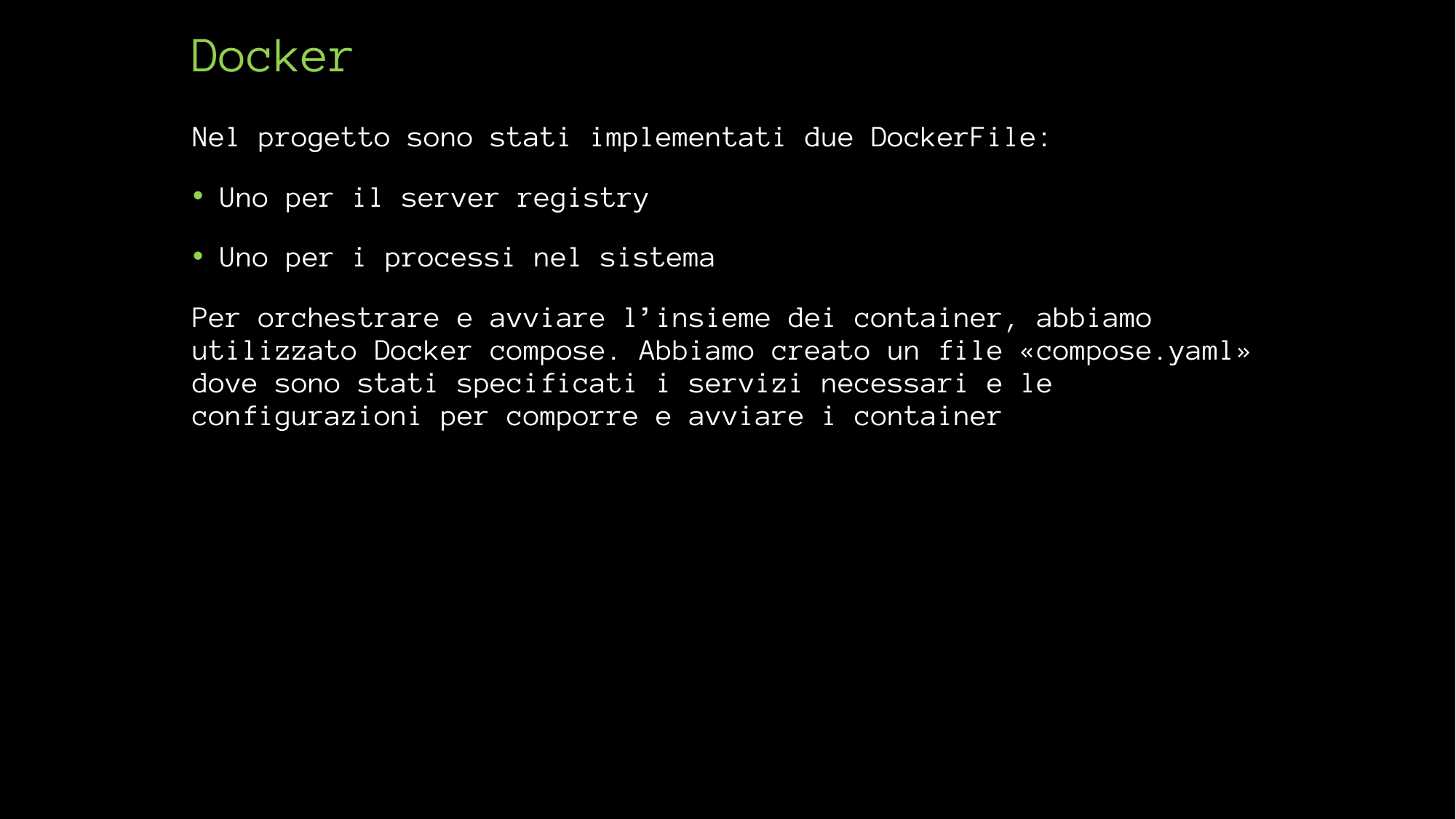

# Docker
Nel progetto sono stati implementati due DockerFile:
Uno per il server registry
Uno per i processi nel sistema
Per orchestrare e avviare l’insieme dei container, abbiamo utilizzato Docker compose. Abbiamo creato un file «compose.yaml» dove sono stati specificati i servizi necessari e le configurazioni per comporre e avviare i container